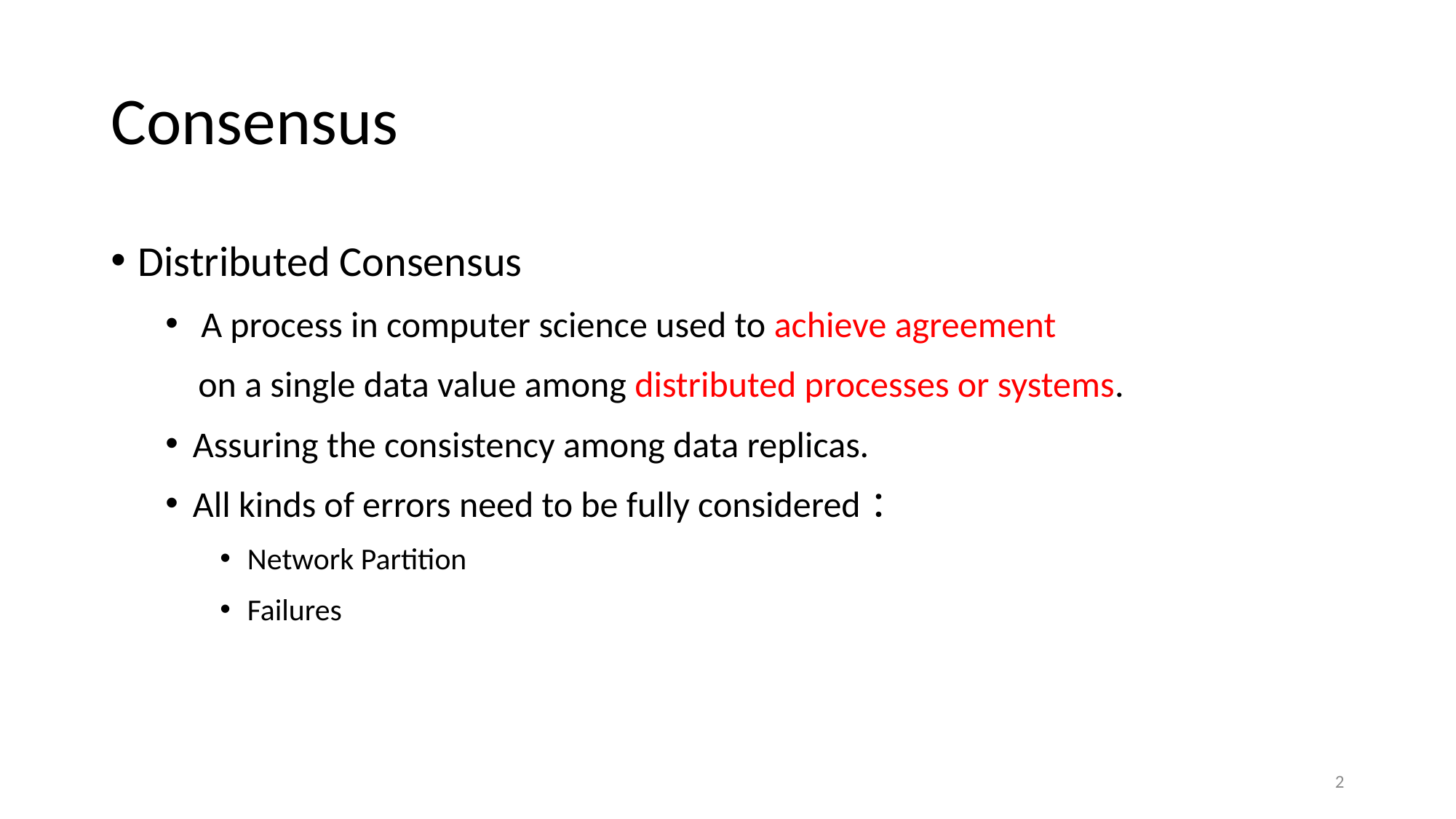

# Consensus
Distributed Consensus
 A process in computer science used to achieve agreement
    on a single data value among distributed processes or systems.
Assuring the consistency among data replicas.
All kinds of errors need to be fully considered：
Network Partition
Failures
2